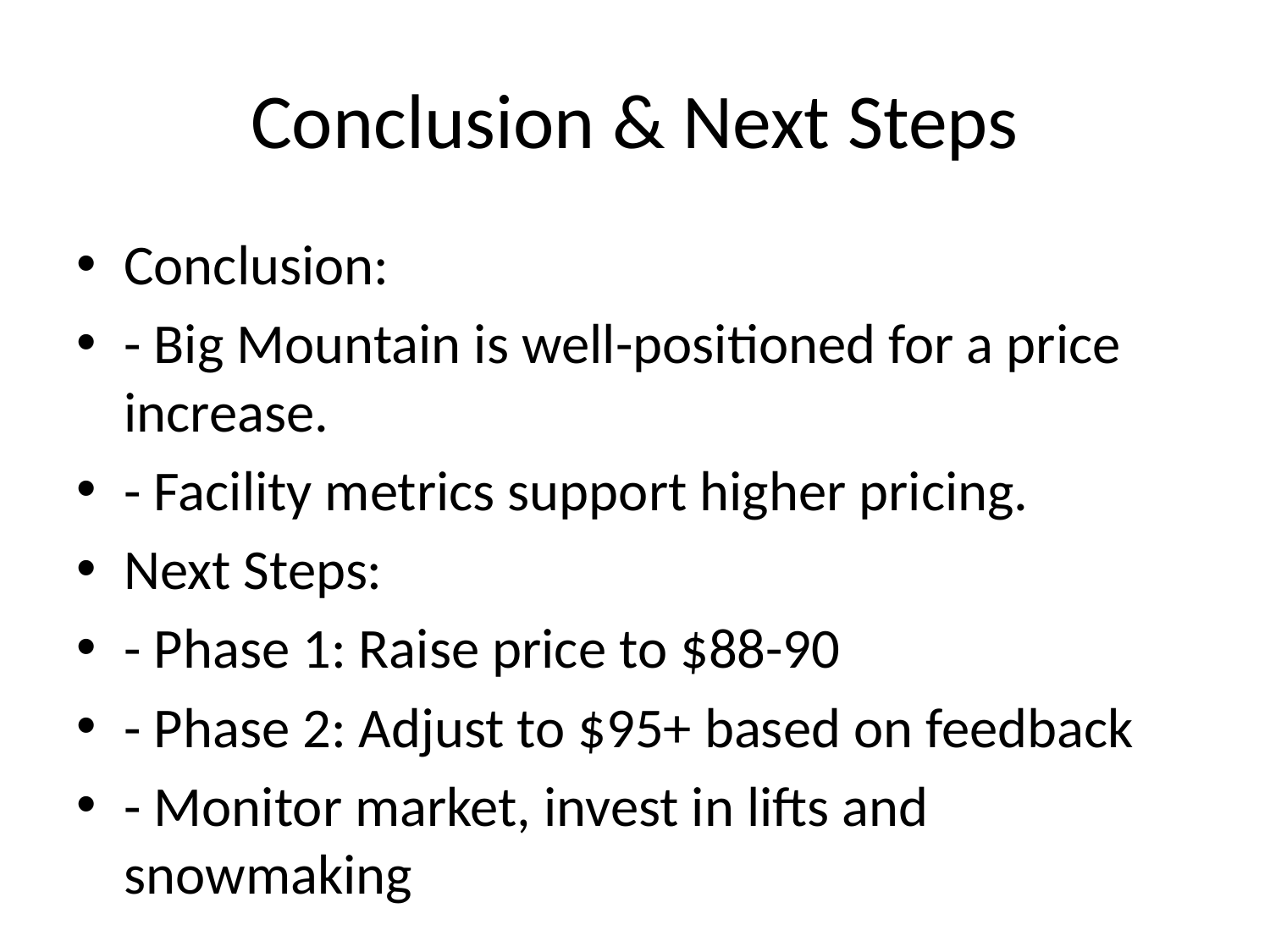

# Conclusion & Next Steps
Conclusion:
- Big Mountain is well-positioned for a price increase.
- Facility metrics support higher pricing.
Next Steps:
- Phase 1: Raise price to $88-90
- Phase 2: Adjust to $95+ based on feedback
- Monitor market, invest in lifts and snowmaking